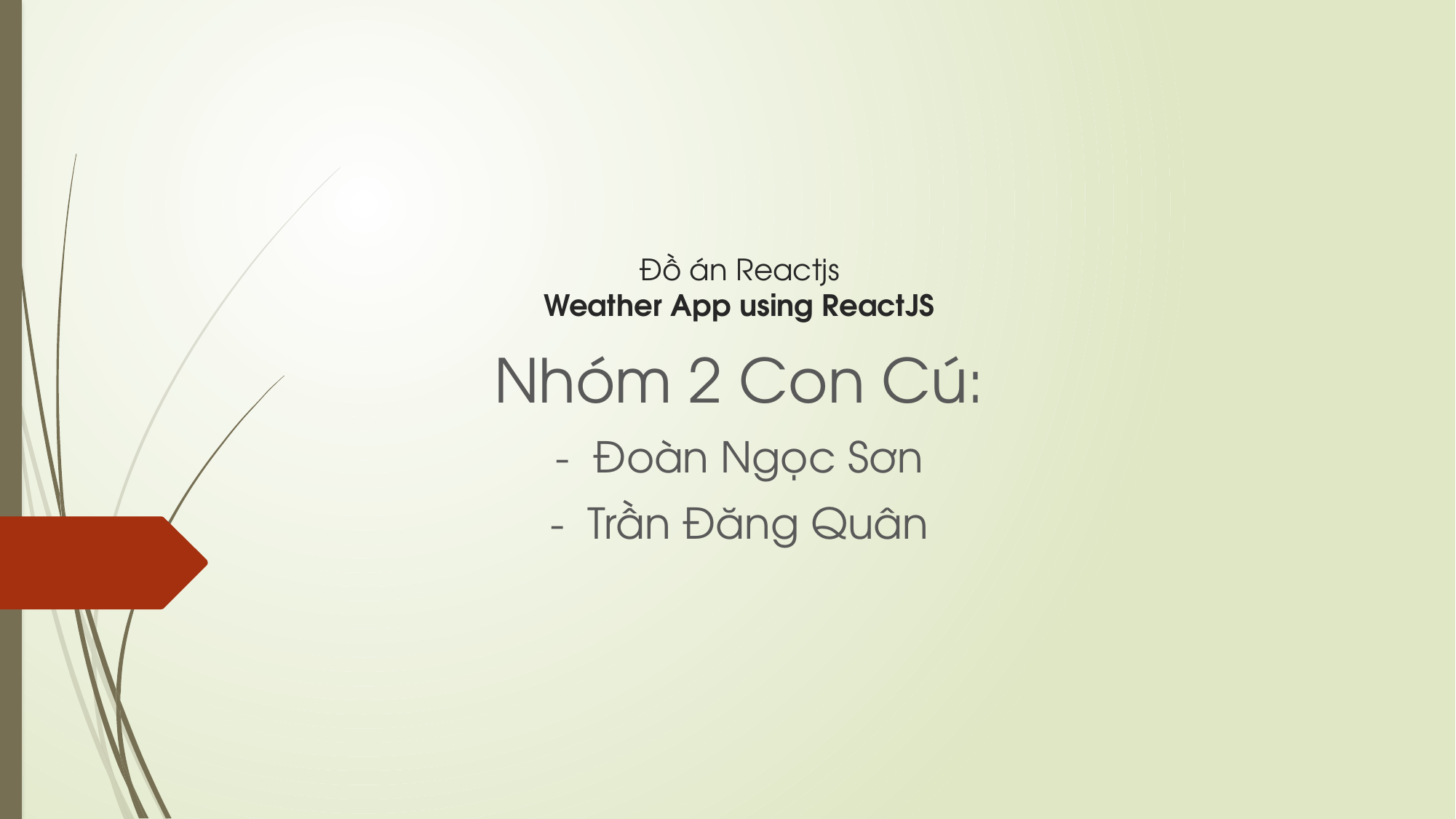

# Đồ án Reactjs Weather App using ReactJS
Nhóm 2 Con Cú:
-  Đoàn Ngọc Sơn
-  Trần Đăng Quân